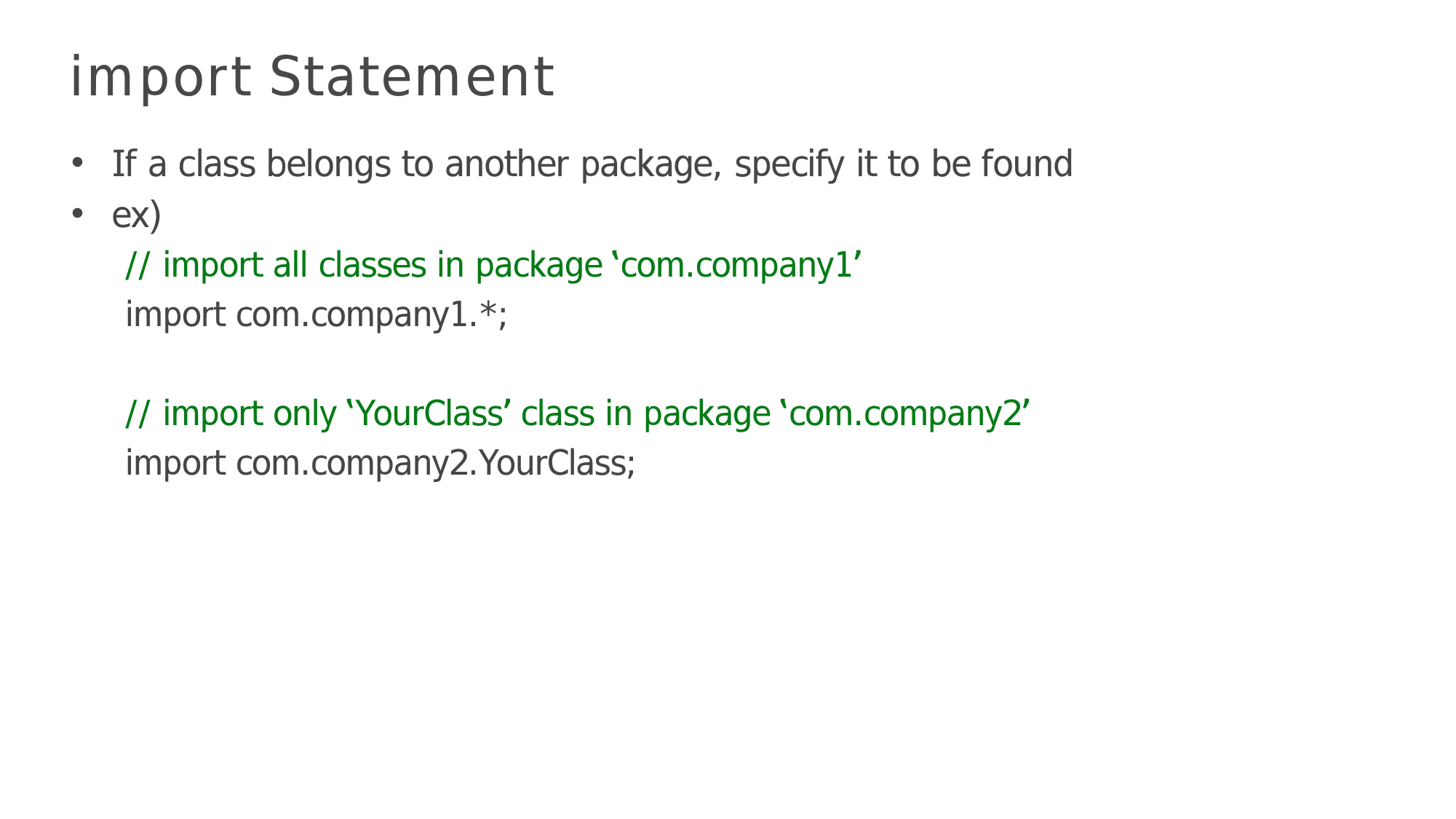

# import Statement
If a class belongs to another package, specify it to be found
ex)
// import all classes in package ‘com.company1’
import com.company1.*;

// import only ‘YourClass’ class in package ‘com.company2’
import com.company2.YourClass;
7